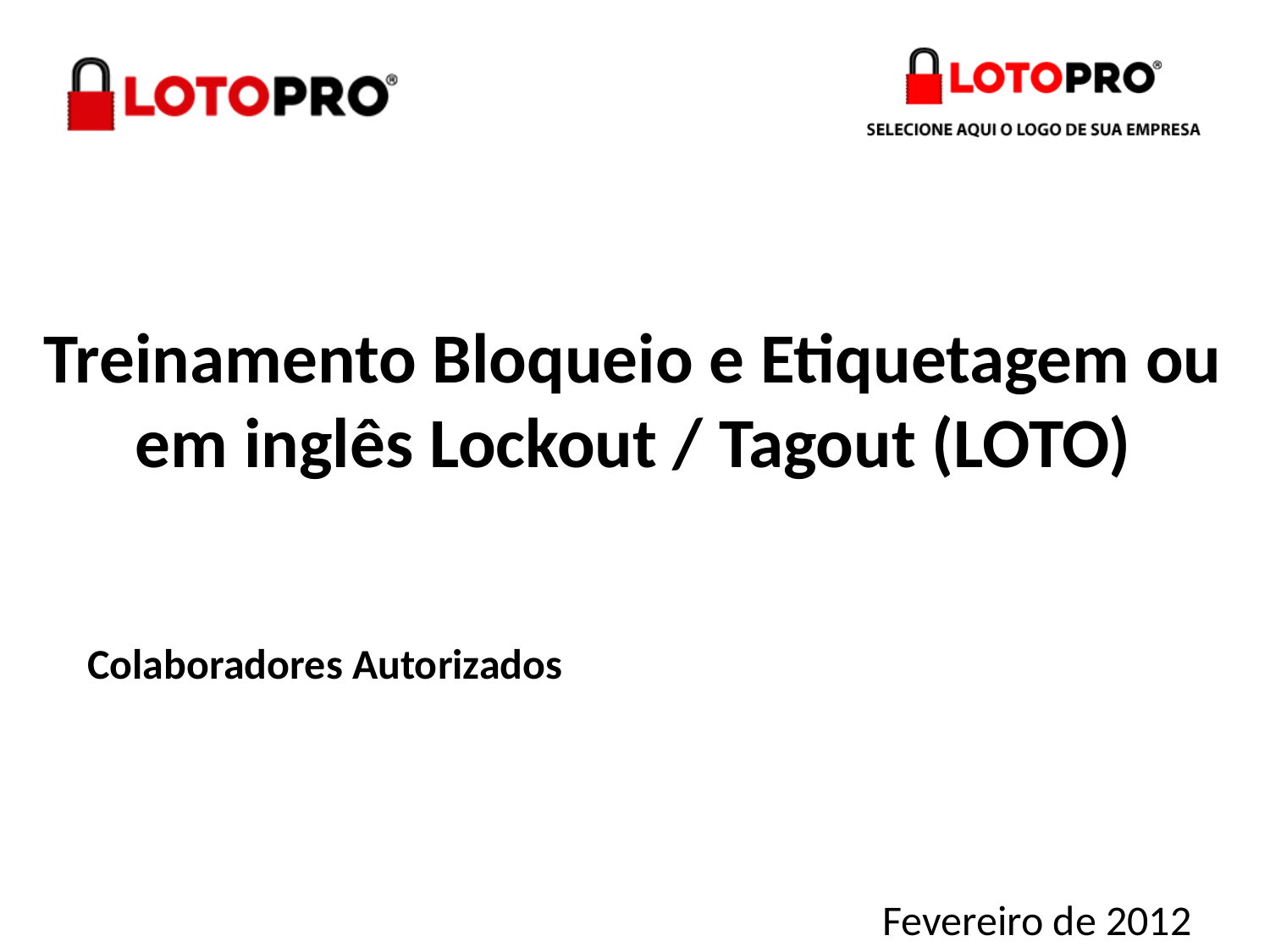

Treinamento Bloqueio e Etiquetagem ou
em inglês Lockout / Tagout (LOTO)
Colaboradores Autorizados
Fevereiro de 2012